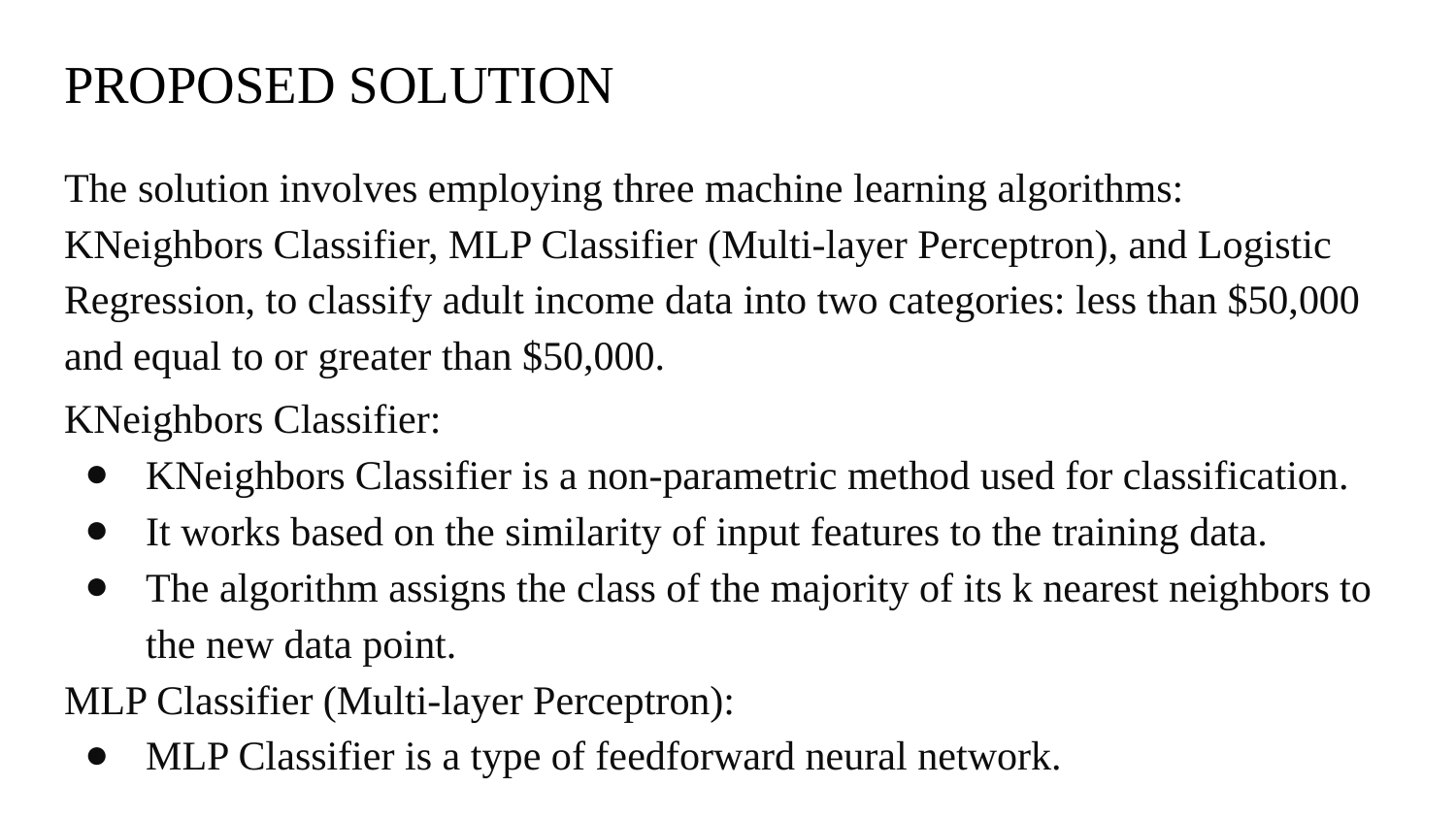

# PROPOSED SOLUTION
The solution involves employing three machine learning algorithms: KNeighbors Classifier, MLP Classifier (Multi-layer Perceptron), and Logistic Regression, to classify adult income data into two categories: less than $50,000 and equal to or greater than $50,000.
KNeighbors Classifier:
KNeighbors Classifier is a non-parametric method used for classification.
It works based on the similarity of input features to the training data.
The algorithm assigns the class of the majority of its k nearest neighbors to the new data point.
MLP Classifier (Multi-layer Perceptron):
MLP Classifier is a type of feedforward neural network.